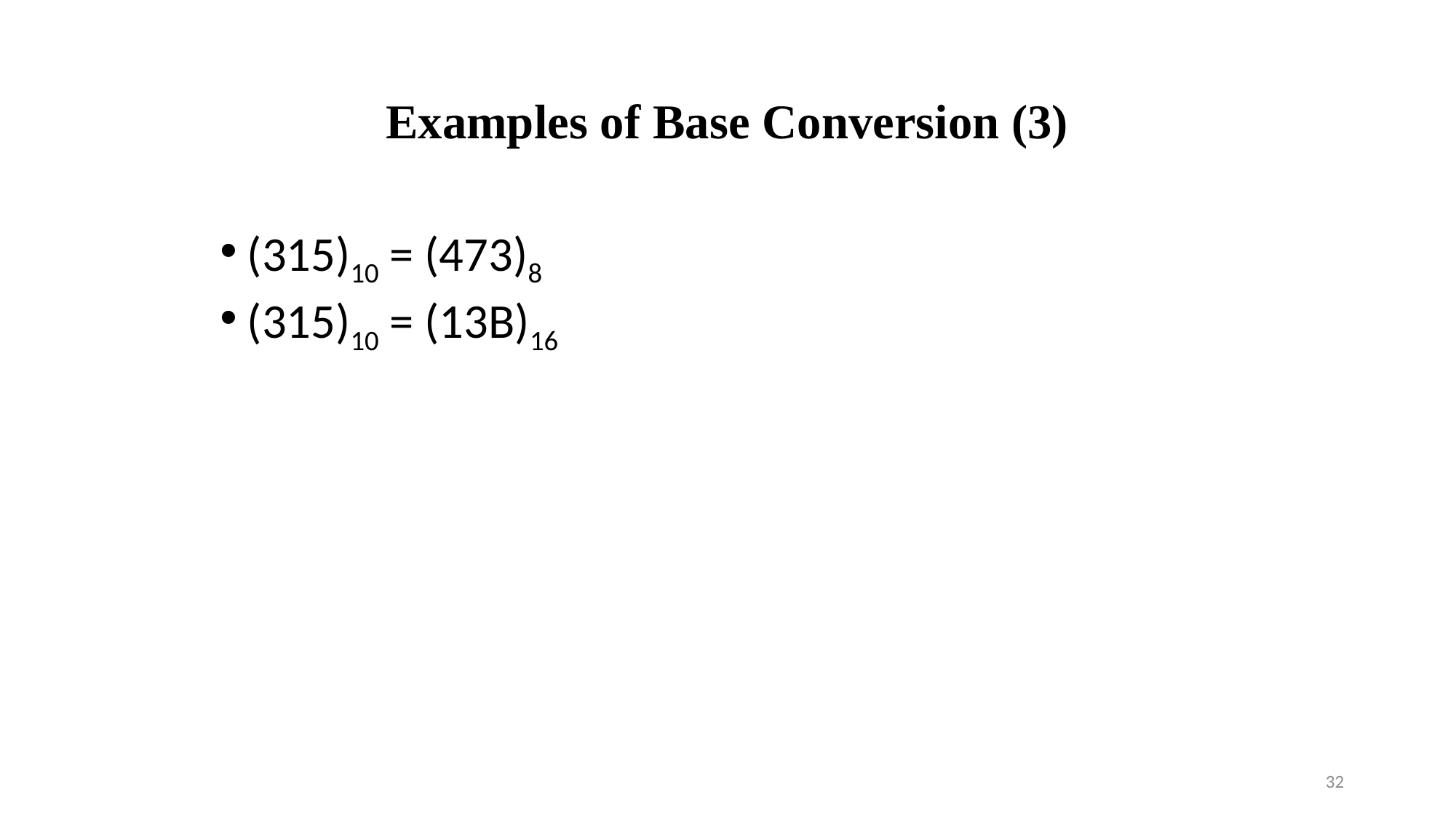

# Examples of Base Conversion (3)
(315)10 = (473)8
(315)10 = (13B)16

32